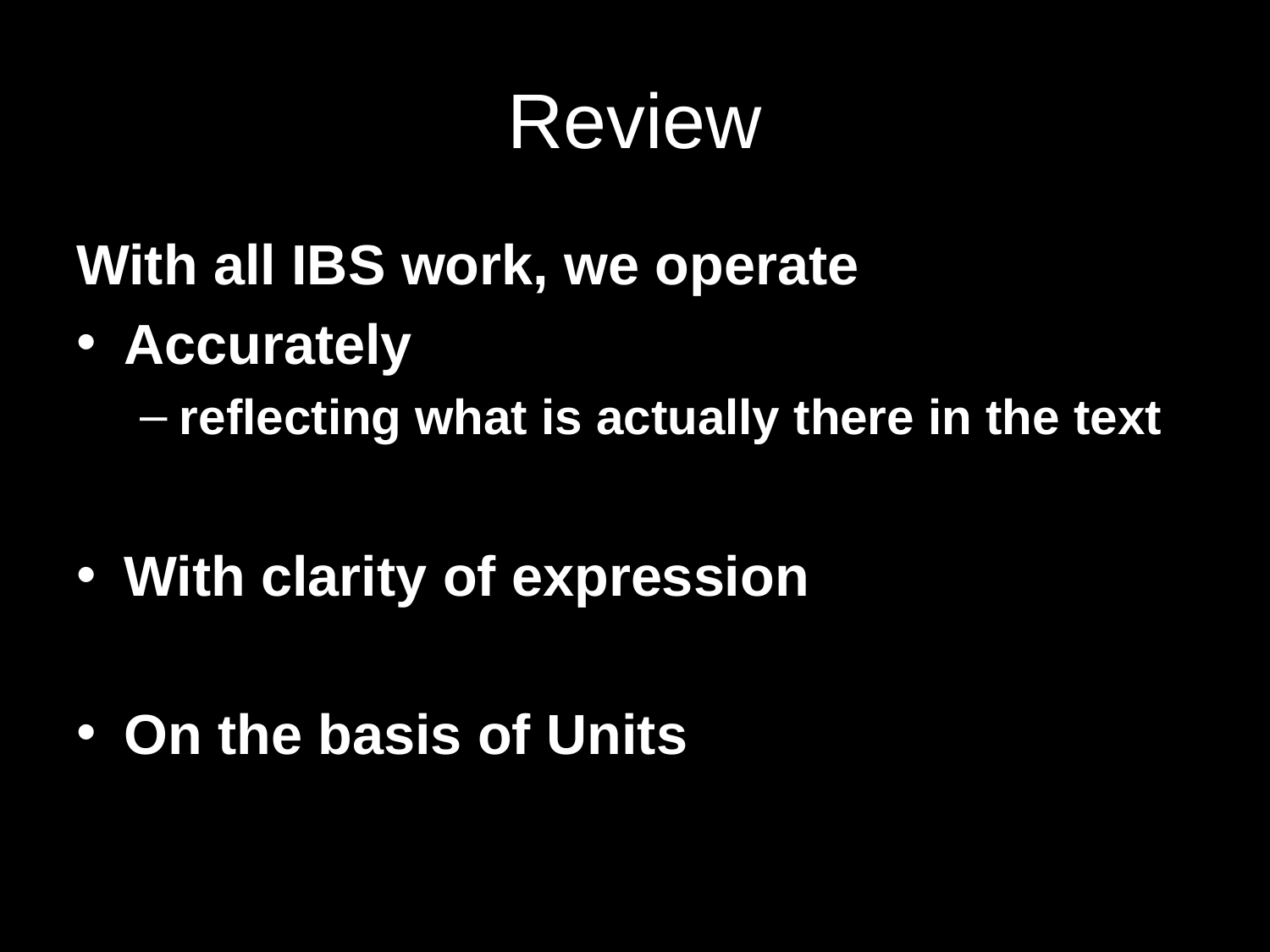

# Review
With all IBS work, we operate
Accurately
reflecting what is actually there in the text

With clarity of expression

On the basis of Units